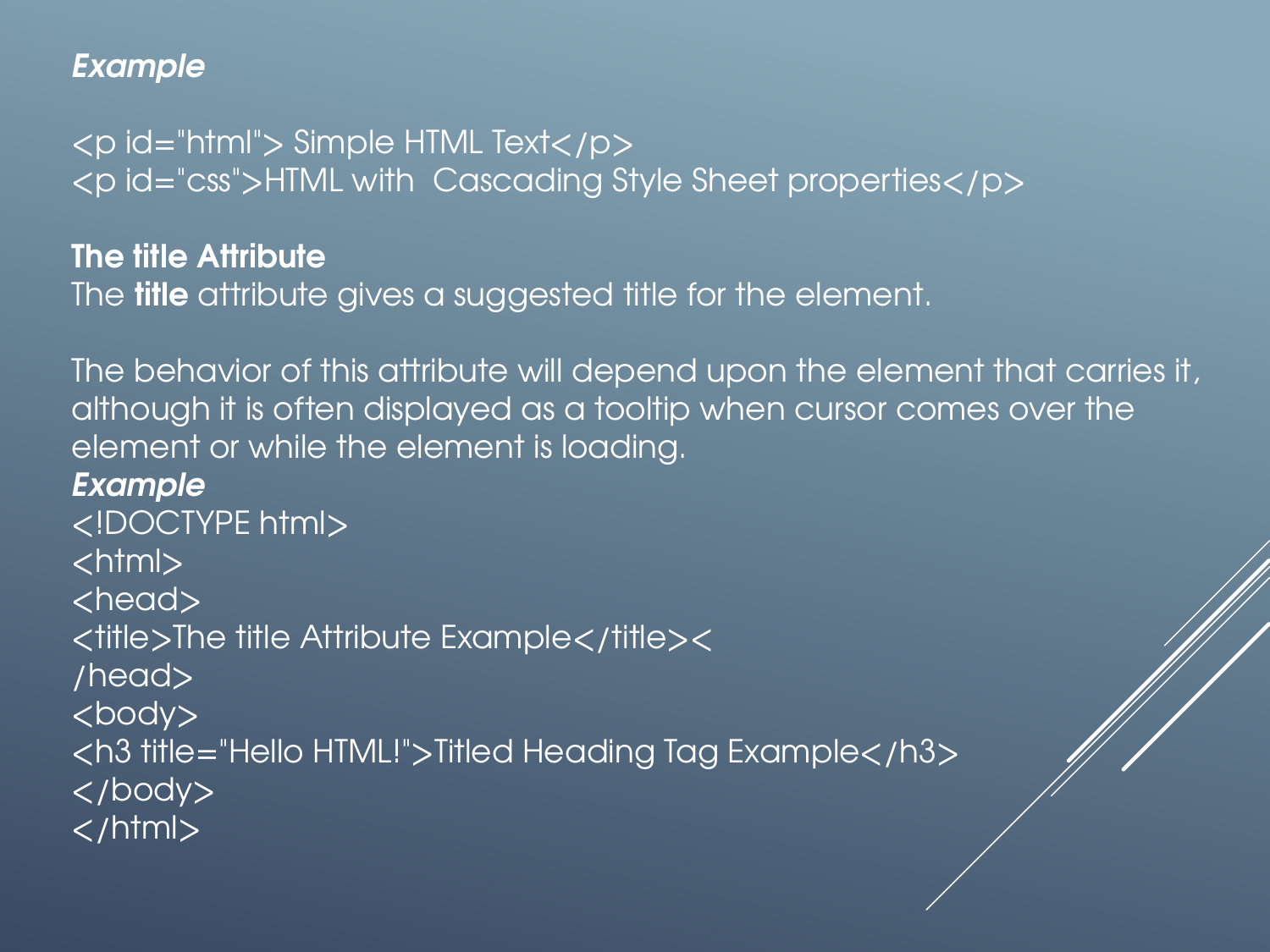

Example

<p id="html"> Simple HTML Text</p>
<p id="css">HTML with  Cascading Style Sheet properties</p>

The title Attribute
The title attribute gives a suggested title for the element.

The behavior of this attribute will depend upon the element that carries it, although it is often displayed as a tooltip when cursor comes over the element or while the element is loading.
Example
<!DOCTYPE html>
<html>
<head>
<title>The title Attribute Example</title><
/head>
<body>
<h3 title="Hello HTML!">Titled Heading Tag Example</h3>
</body>
</html>